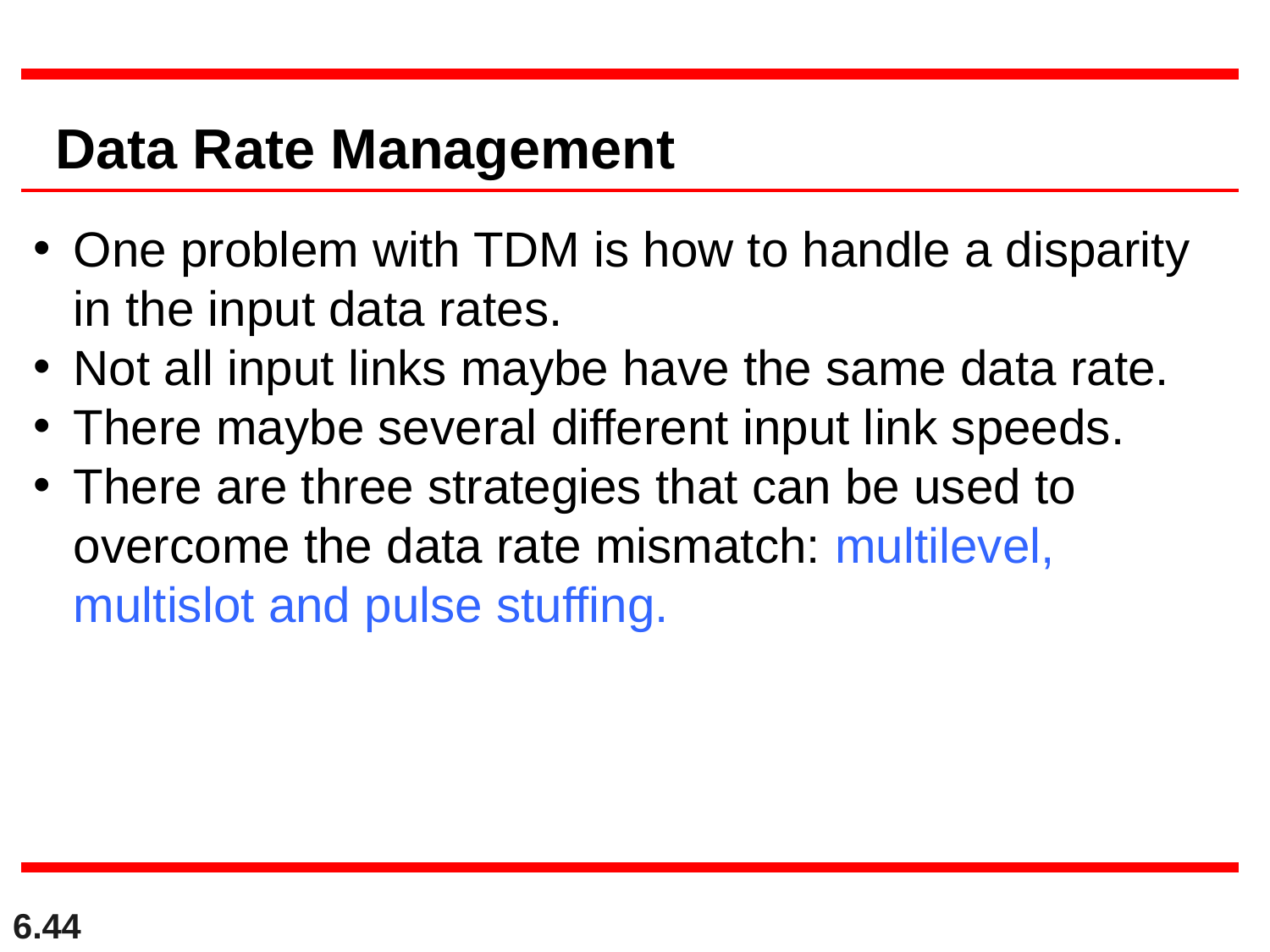

Data Rate Management
One problem with TDM is how to handle a disparity in the input data rates.
Not all input links maybe have the same data rate.
There maybe several different input link speeds.
There are three strategies that can be used to overcome the data rate mismatch: multilevel, multislot and pulse stuffing.

6.44